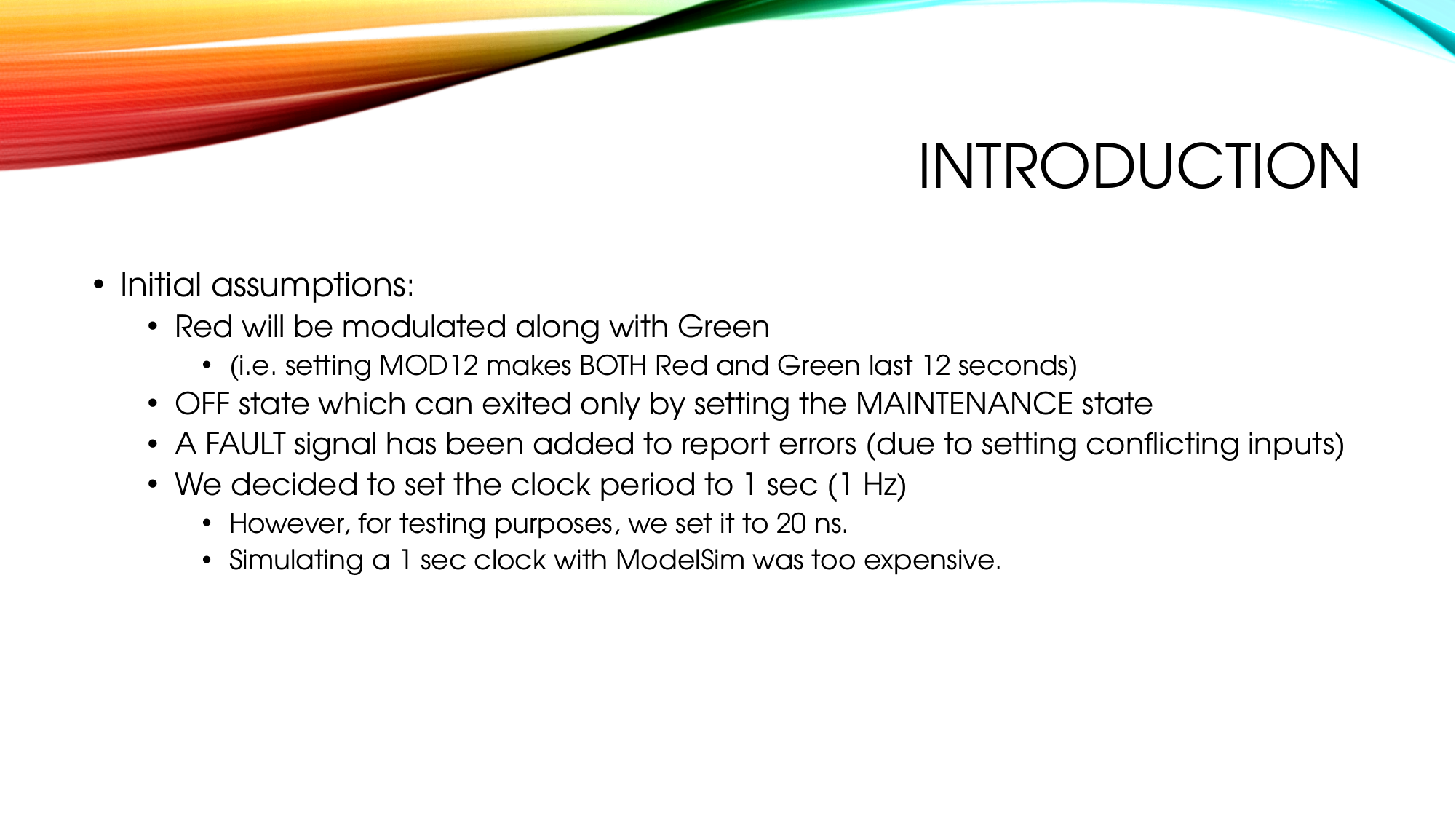

# Introduction
Initial assumptions:
Red will be modulated along with Green
(i.e. setting MOD12 makes BOTH Red and Green last 12 seconds)
OFF state which can exited only by setting the MAINTENANCE state
A FAULT signal has been added to report errors (due to setting conflicting inputs)
We decided to set the clock period to 1 sec (1 Hz)
However, for testing purposes, we set it to 20 ns.
Simulating a 1 sec clock with ModelSim was too expensive.